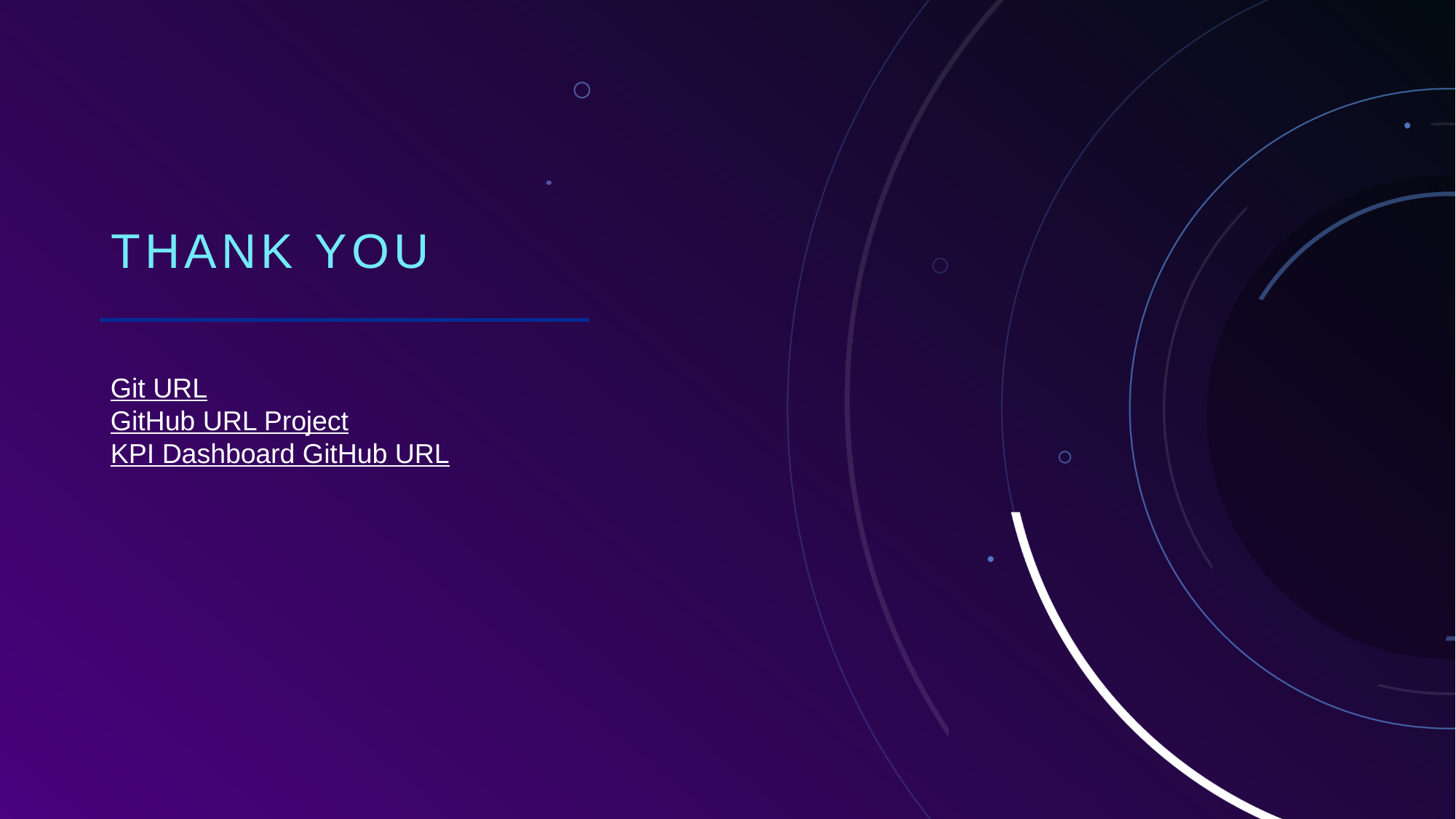

# THANK YOU
Git URL
GitHub URL Project
KPI Dashboard GitHub URL